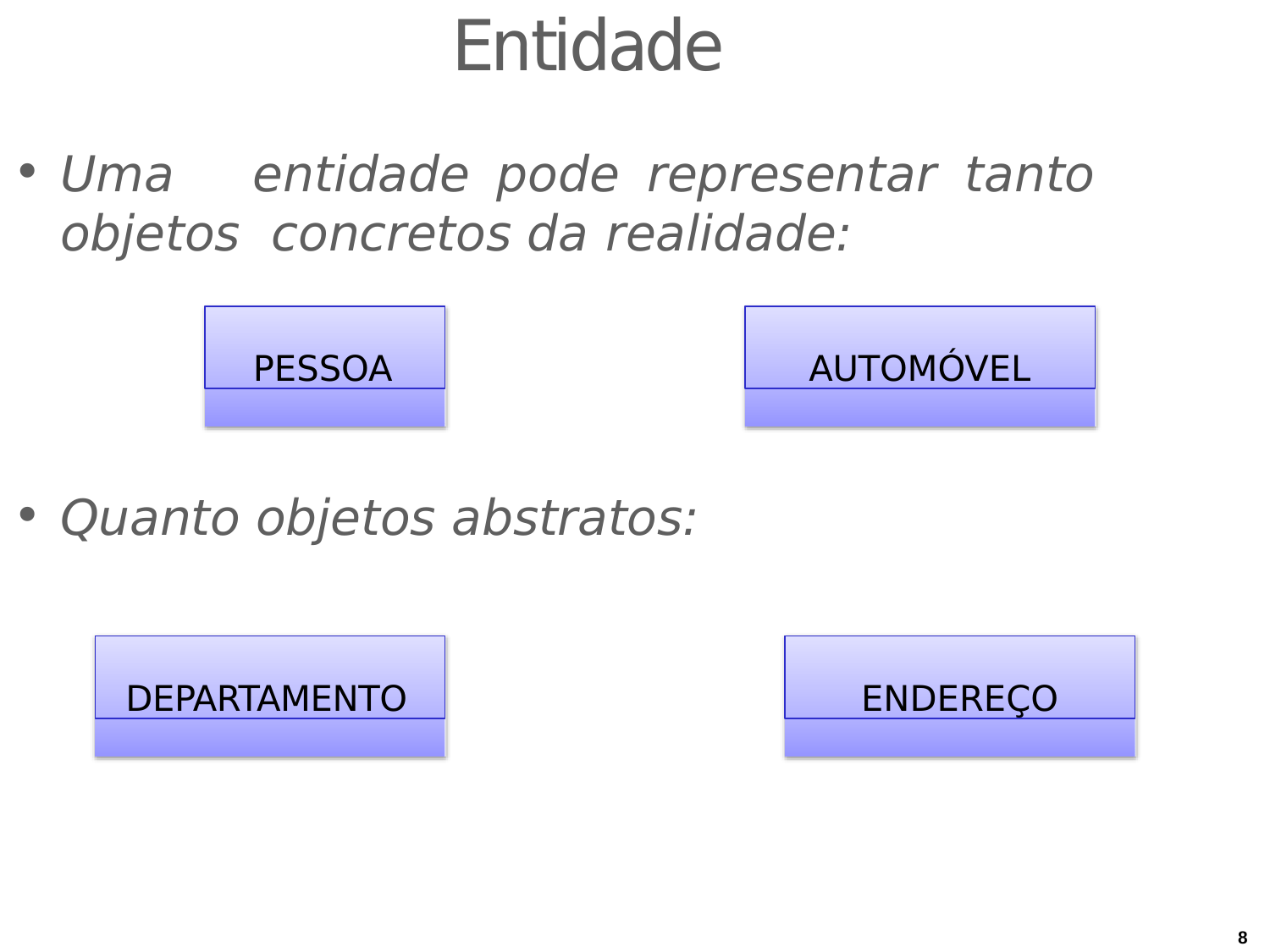

# Entidade
Uma	entidade	pode	representar	tanto	objetos  concretos da realidade:

PESSOA

AUTOMÓVEL
Quanto objetos abstratos:

DEPARTAMENTO

ENDEREÇO
8